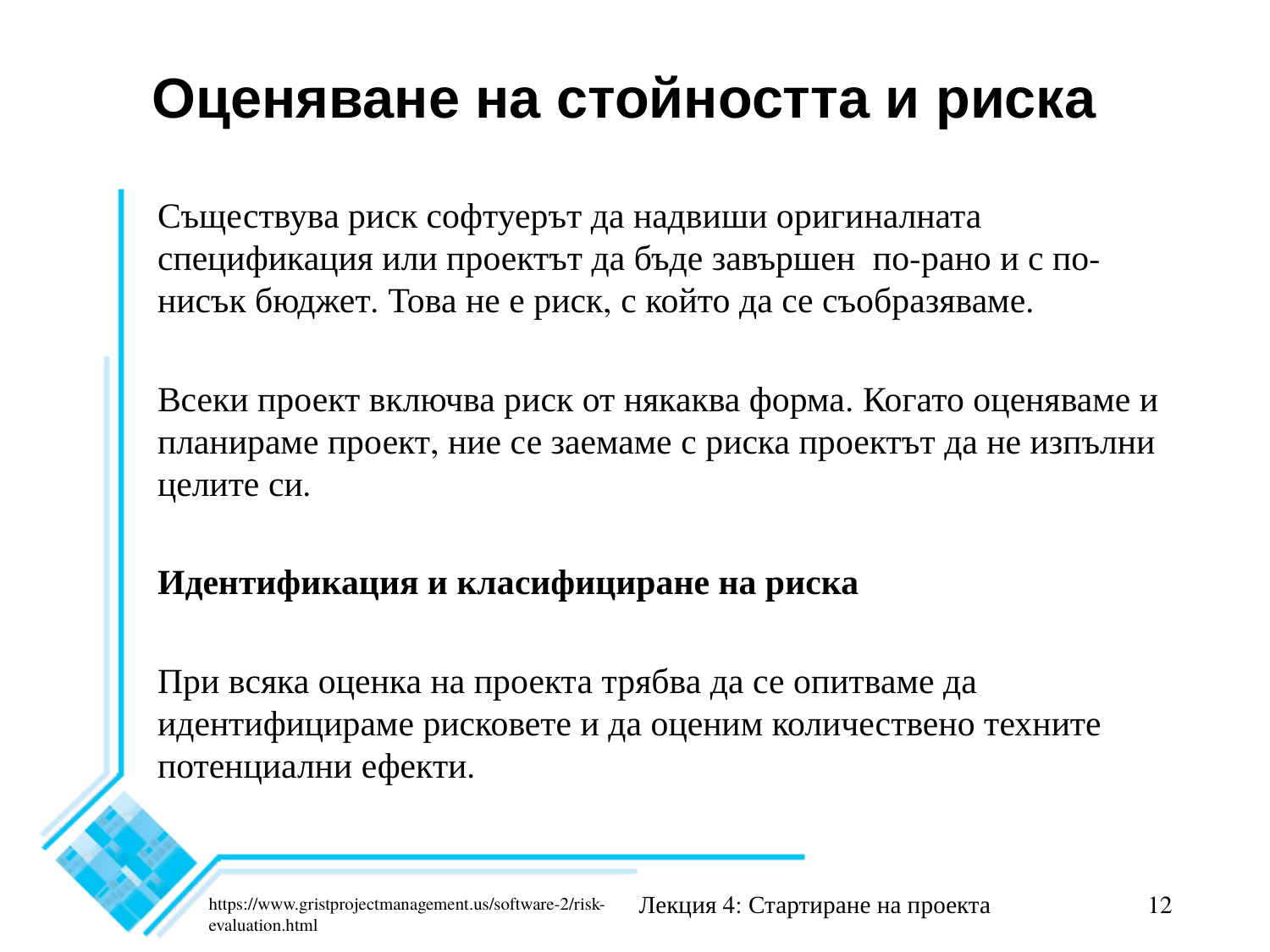

# Оценяване на стойността и риска
Съществува риск софтуерът да надвиши оригиналната спецификация или проектът да бъде завършен  по-рано и с по-нисък бюджет. Това не е риск, с който да се съобразяваме.

Всеки проект включва риск от някаква форма. Когато оценяваме и планираме проект, ние се заемаме с риска проектът да не изпълни целите си.

Идентификация и класифициране на риска

При всяка оценка на проекта трябва да се опитваме да идентифицираме рисковете и да оценим количествено техните потенциални ефекти.

Лекция 4: Стартиране на проекта

12
https://www.gristprojectmanagement.us/software-2/risk-evaluation.html